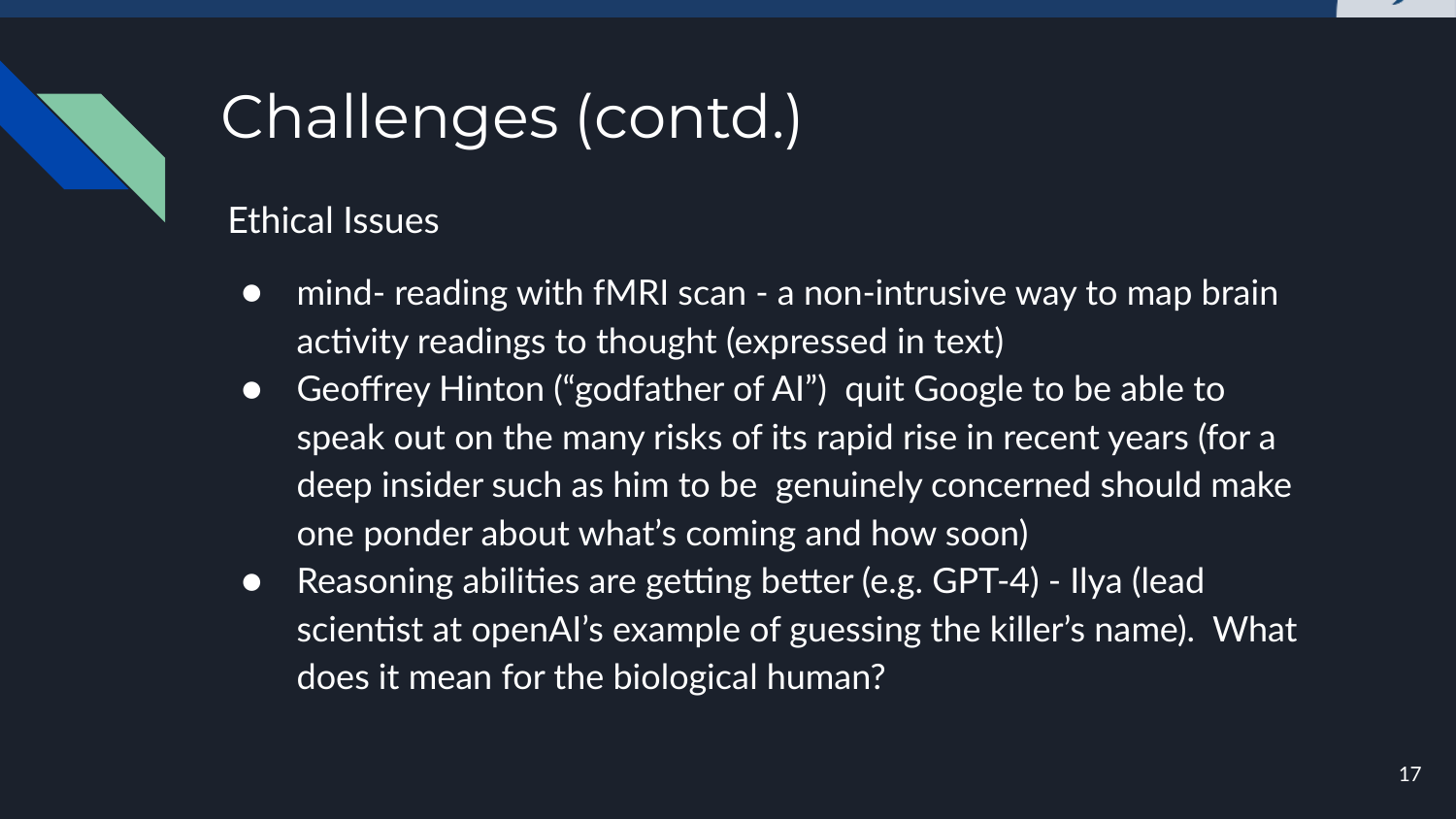

# Challenges (contd.)
Ethical Issues
mind- reading with fMRI scan - a non-intrusive way to map brain activity readings to thought (expressed in text)
Geoffrey Hinton (“godfather of AI”)  quit Google to be able to speak out on the many risks of its rapid rise in recent years (for a deep insider such as him to be  genuinely concerned should make one ponder about what’s coming and how soon)
Reasoning abilities are getting better (e.g. GPT-4) - Ilya (lead scientist at openAI’s example of guessing the killer’s name).  What does it mean for the biological human?

17